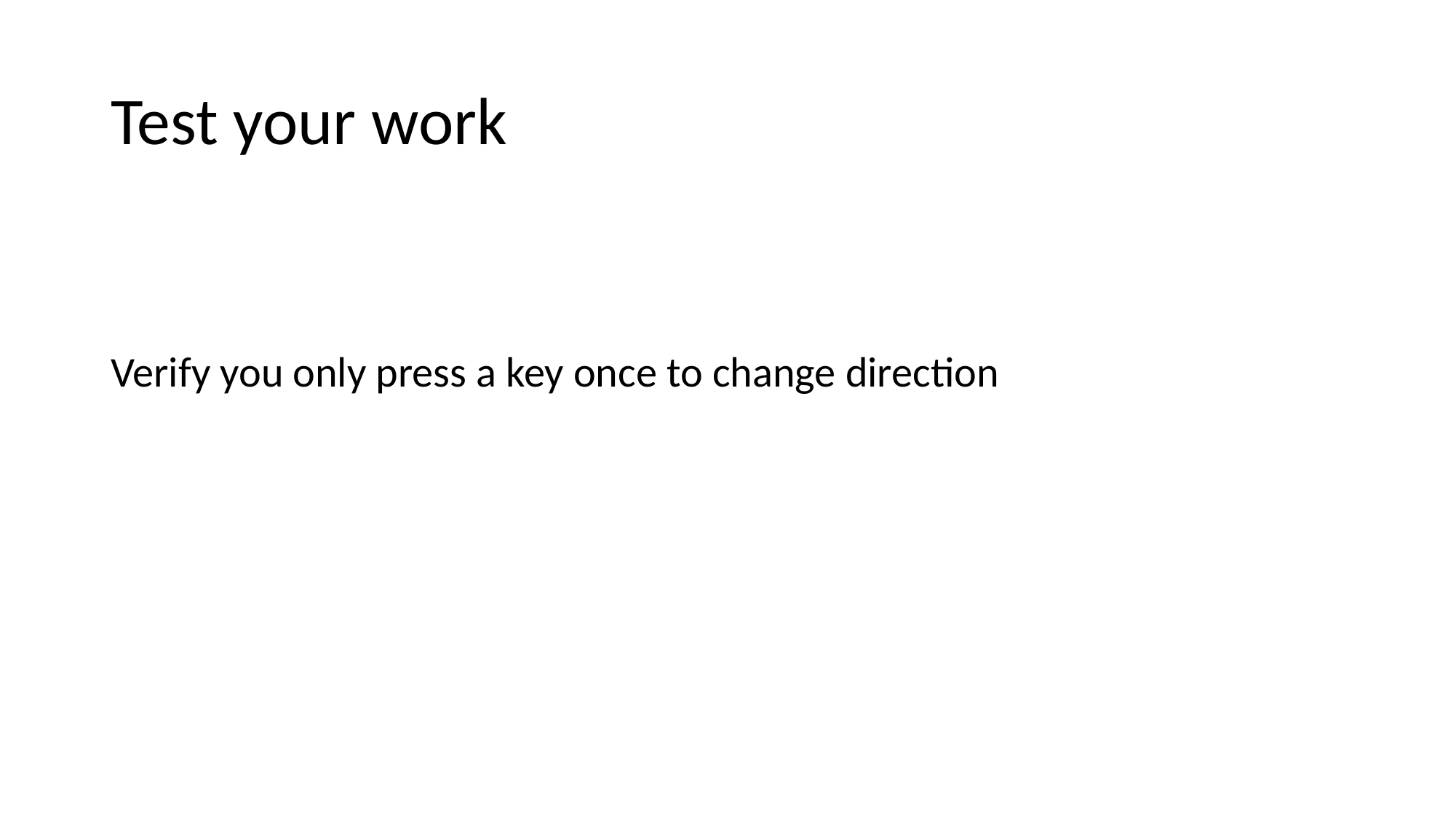

# Test your work

Verify you only press a key once to change direction